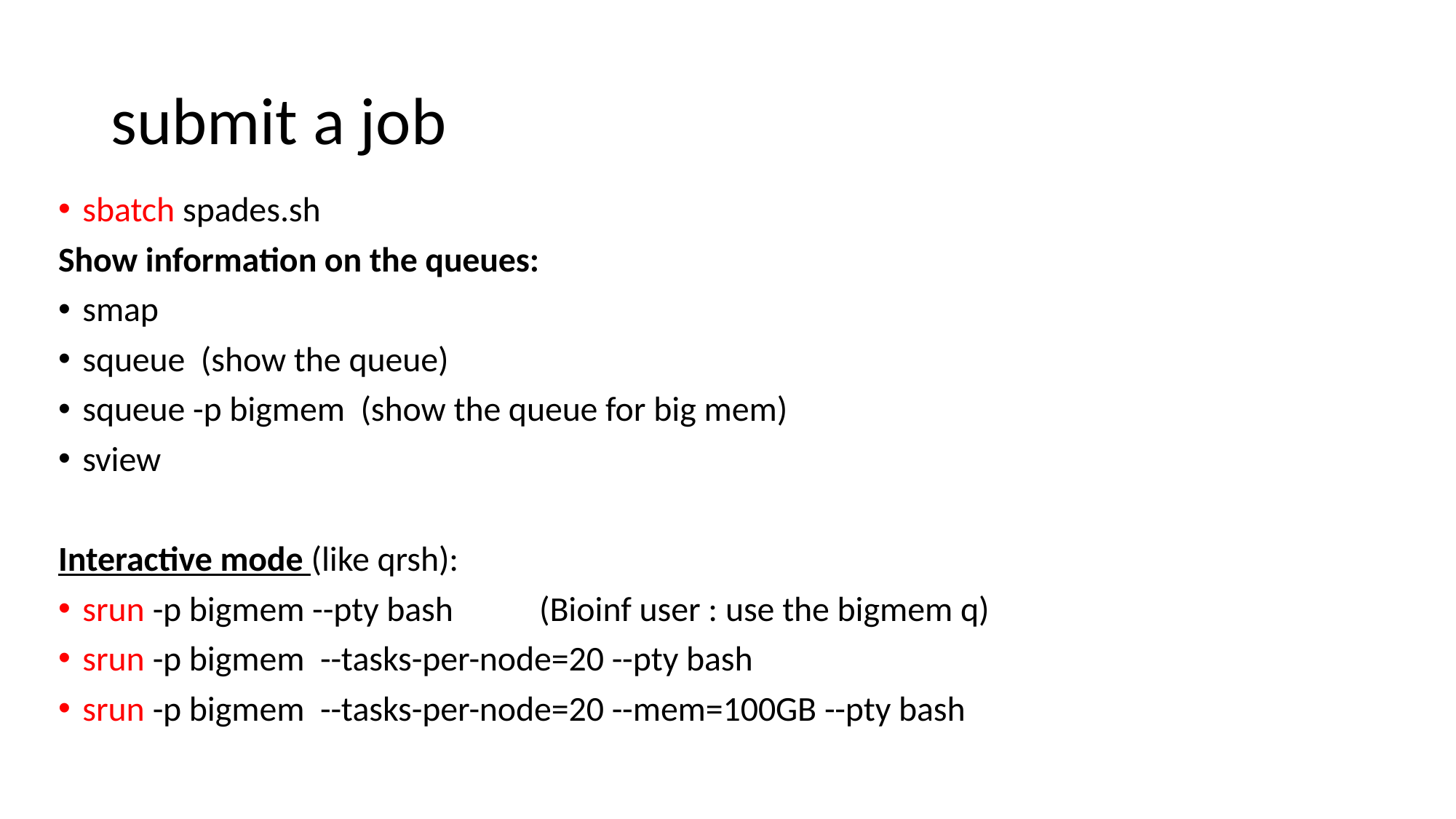

# submit a job
sbatch spades.sh
Show information on the queues:
smap
squeue  (show the queue)
squeue -p bigmem  (show the queue for big mem)
sview

Interactive mode (like qrsh):
srun -p bigmem --pty bash           (Bioinf user : use the bigmem q)
srun -p bigmem  --tasks-per-node=20 --pty bash
srun -p bigmem  --tasks-per-node=20 --mem=100GB --pty bash